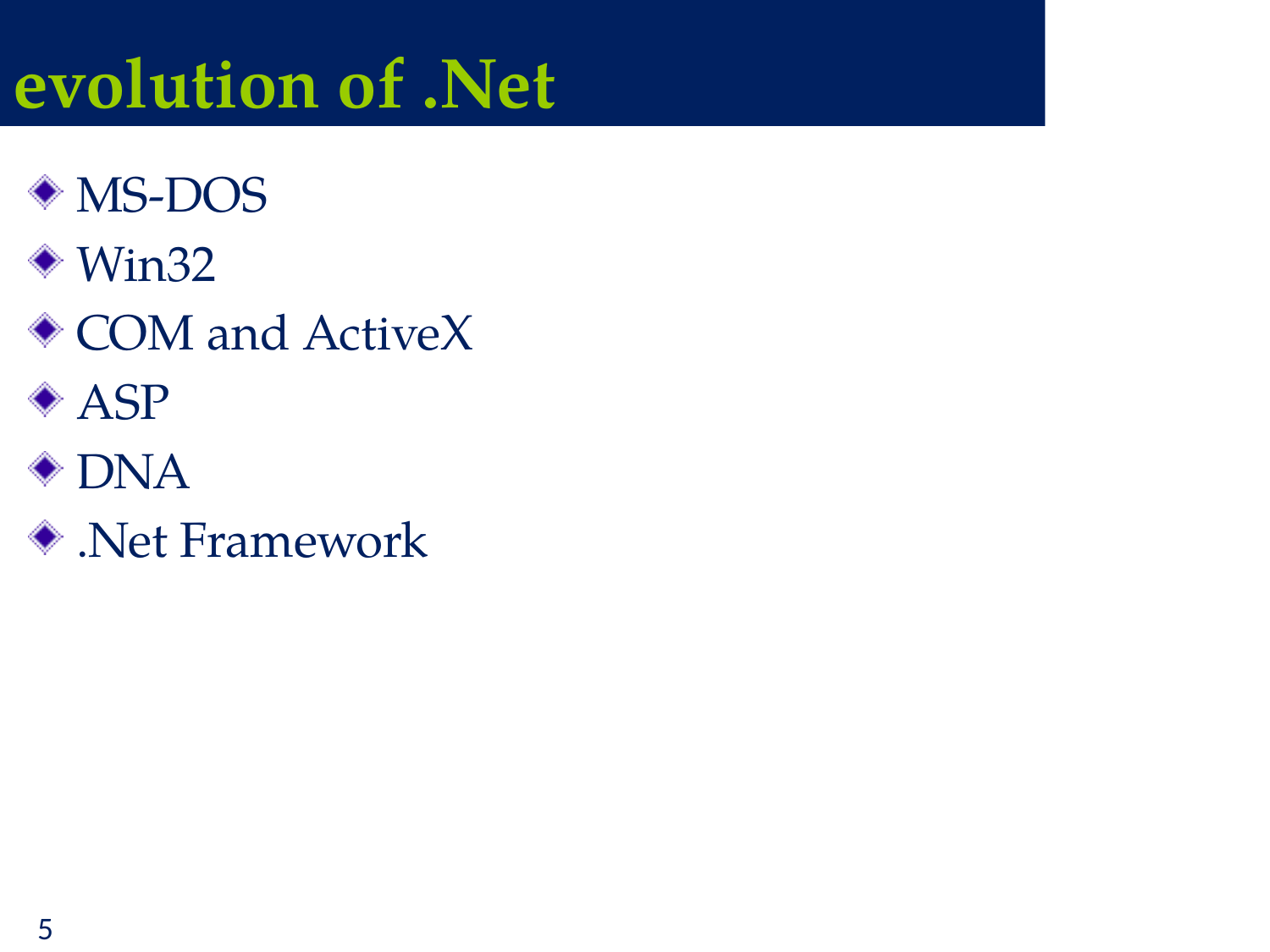

# evolution of .Net
MS-DOS
Win32
COM and ActiveX
ASP
DNA
.Net Framework

5